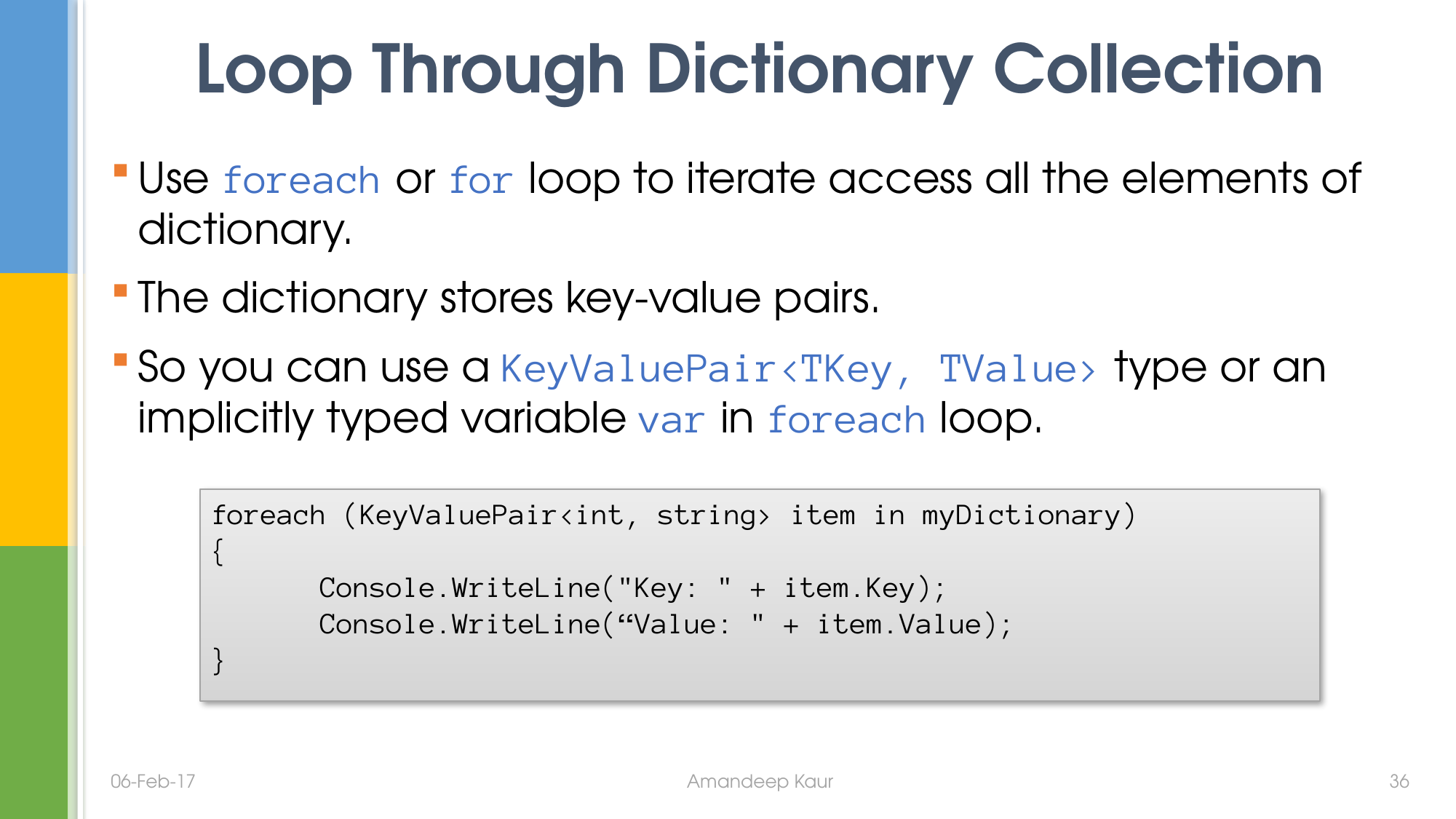

# Loop Through Dictionary Collection
Use foreach or for loop to iterate access all the elements of dictionary.
The dictionary stores key-value pairs.
So you can use a KeyValuePair<TKey, TValue> type or an implicitly typed variable var in foreach loop.
foreach (KeyValuePair<int, string> item in myDictionary)
{
	Console.WriteLine("Key: " + item.Key);
	Console.WriteLine(“Value: " + item.Value);
}
Amandeep Kaur
36
06-Feb-17